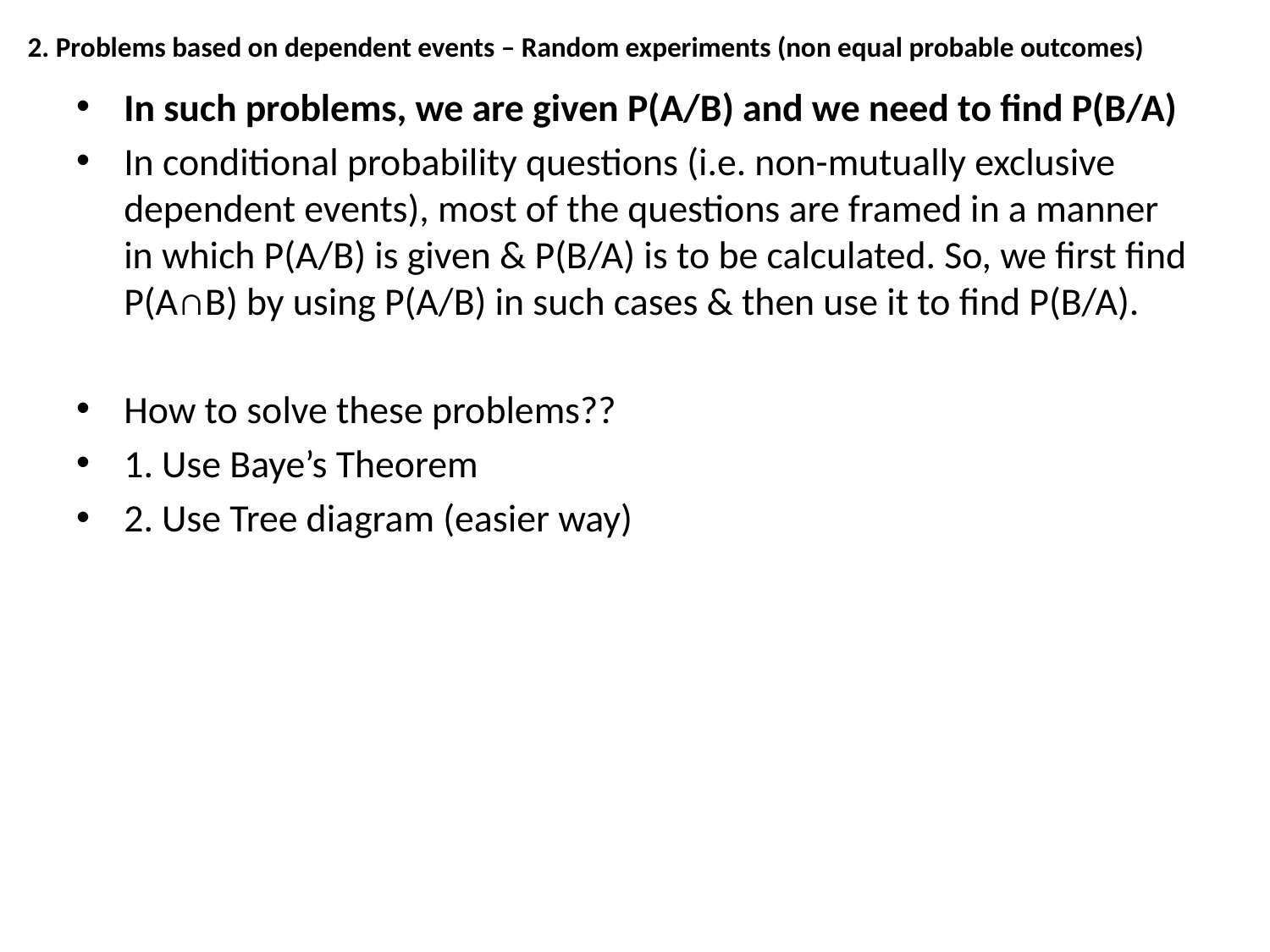

# 2. Problems based on dependent events – Random experiments (non equal probable outcomes)
In such problems, we are given P(A/B) and we need to find P(B/A)
In conditional probability questions (i.e. non-mutually exclusive dependent events), most of the questions are framed in a manner in which P(A/B) is given & P(B/A) is to be calculated. So, we first find P(A∩B) by using P(A/B) in such cases & then use it to find P(B/A).

How to solve these problems??
1. Use Baye’s Theorem
2. Use Tree diagram (easier way)